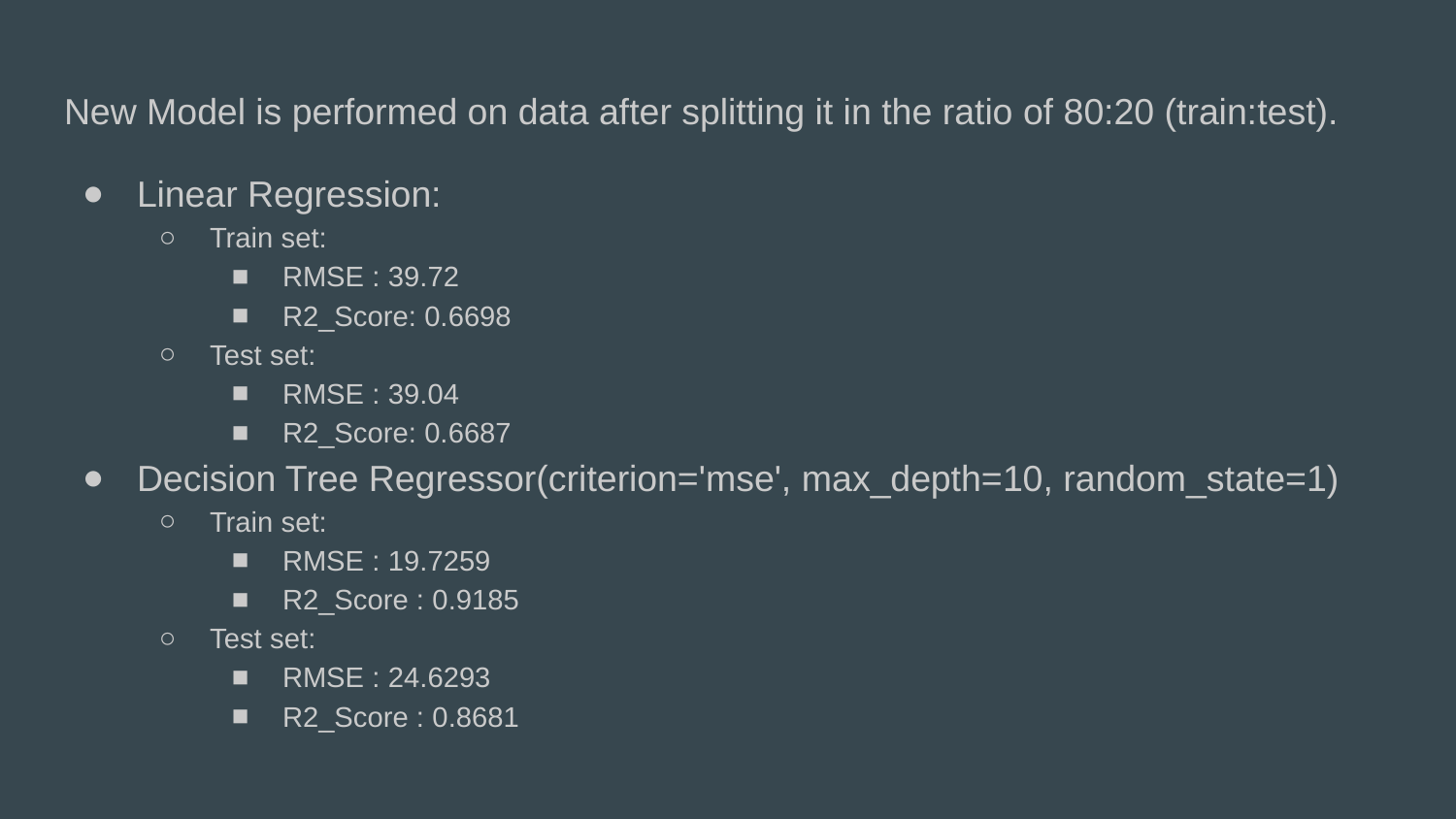

New Model is performed on data after splitting it in the ratio of 80:20 (train:test).
Linear Regression:
Train set:
RMSE : 39.72
R2_Score: 0.6698
Test set:
RMSE : 39.04
R2_Score: 0.6687
Decision Tree Regressor(criterion='mse', max_depth=10, random_state=1)
Train set:
RMSE : 19.7259
R2_Score : 0.9185
Test set:
RMSE : 24.6293
R2_Score : 0.8681